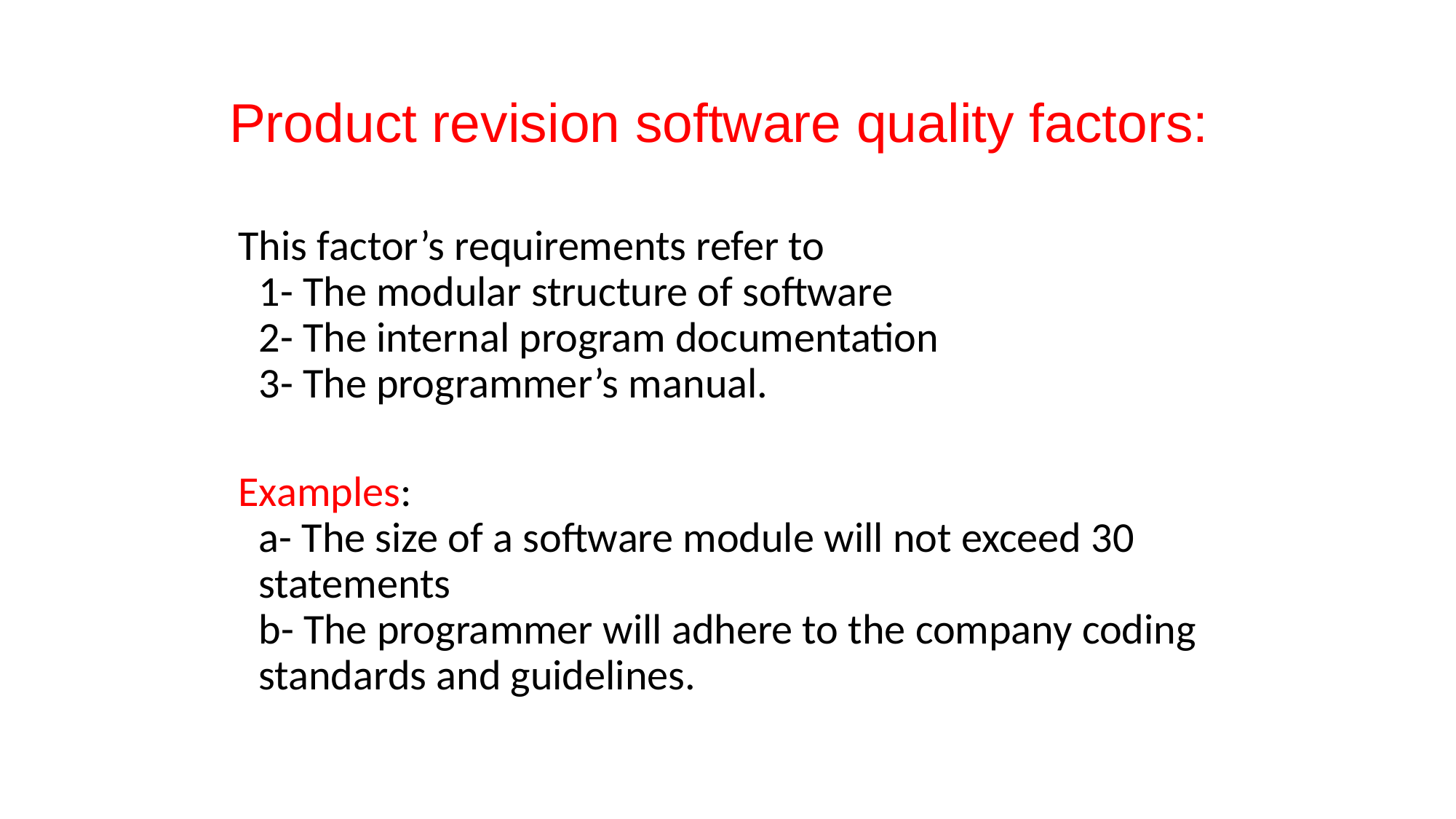

# Product revision software quality factors:
This factor’s requirements refer to
1- The modular structure of software
2- The internal program documentation
3- The programmer’s manual.
Examples:
a- The size of a software module will not exceed 30 statements
b- The programmer will adhere to the company coding standards and guidelines.